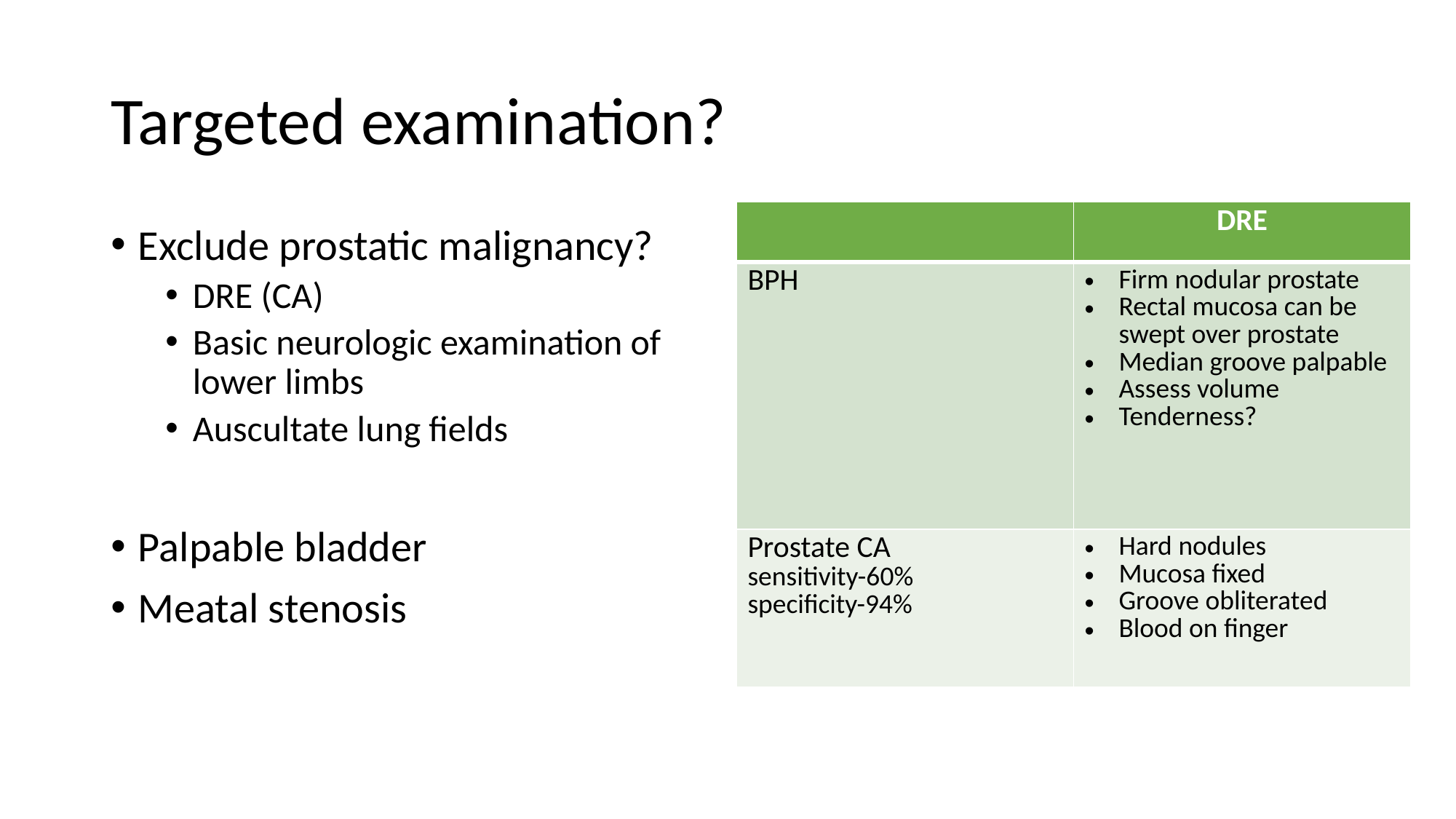

# Targeted examination?
|  | DRE |
| --- | --- |
| BPH | Firm nodular prostate Rectal mucosa can be swept over prostate Median groove palpable Assess volume Tenderness? |
| Prostate CA sensitivity-60% specificity-94% | Hard nodules Mucosa fixed Groove obliterated Blood on finger |
Exclude prostatic malignancy?
DRE (CA)
Basic neurologic examination of lower limbs
Auscultate lung fields

Palpable bladder
Meatal stenosis